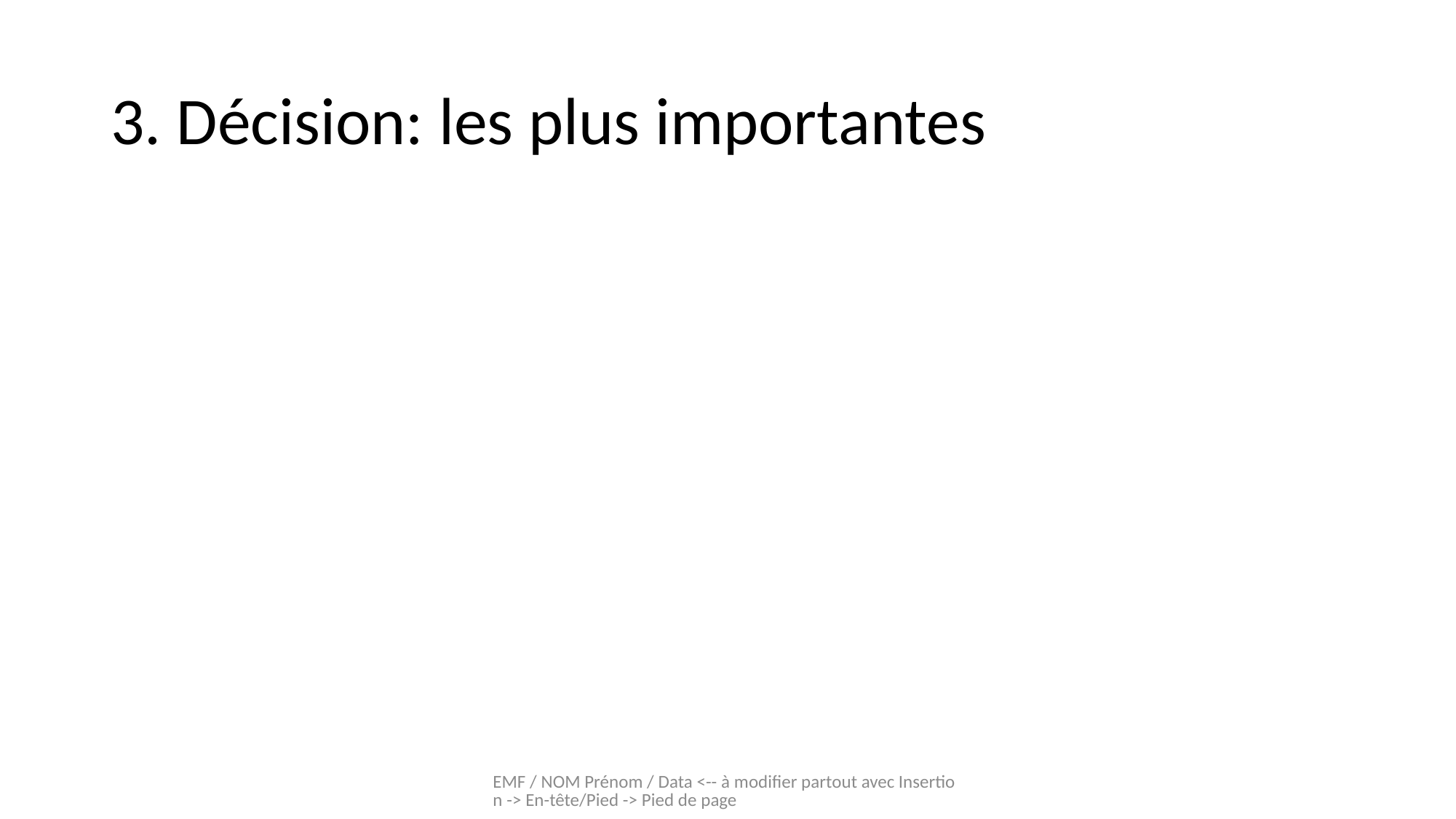

# 3. Décision: les plus importantes

EMF / NOM Prénom / Data <-- à modifier partout avec Insertion -> En-tête/Pied -> Pied de page